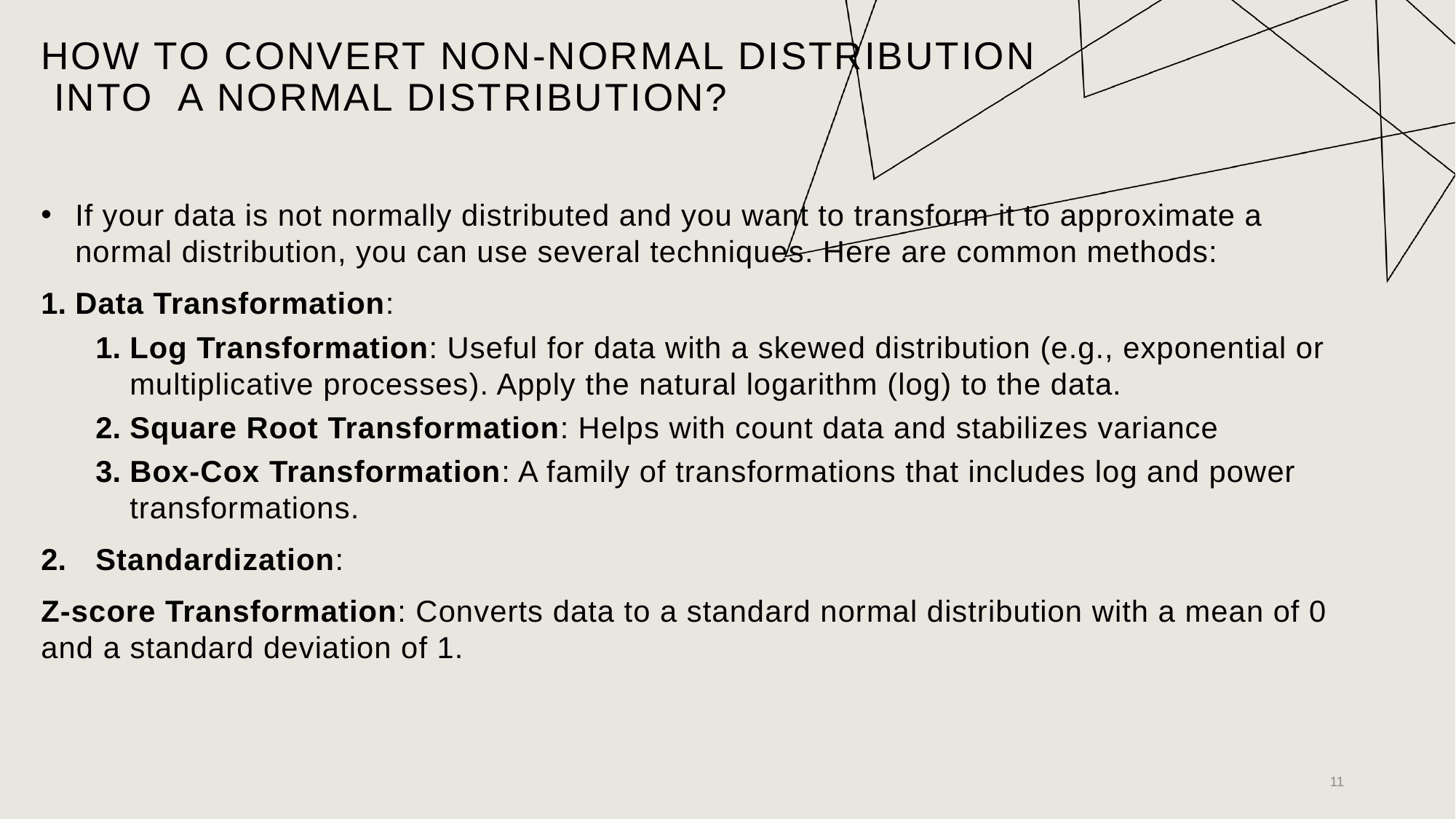

# How to convert non-normal distribution into  a normal distribution?
If your data is not normally distributed and you want to transform it to approximate a normal distribution, you can use several techniques. Here are common methods:
Data Transformation:
Log Transformation: Useful for data with a skewed distribution (e.g., exponential or multiplicative processes). Apply the natural logarithm (log) to the data.
Square Root Transformation: Helps with count data and stabilizes variance
Box-Cox Transformation: A family of transformations that includes log and power transformations.
Standardization:
Z-score Transformation: Converts data to a standard normal distribution with a mean of 0 and a standard deviation of 1.

11